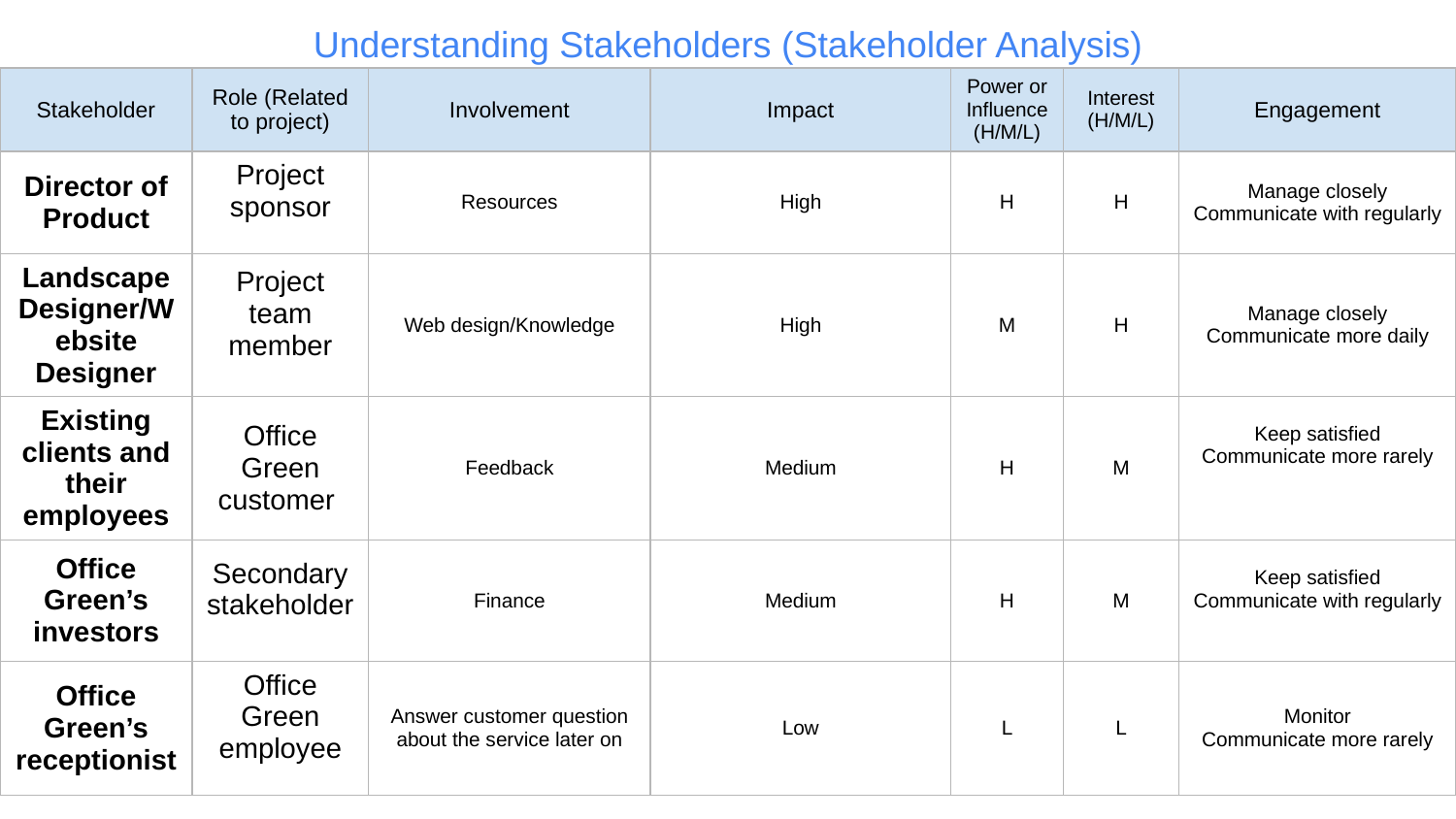

Understanding Stakeholders (Stakeholder Analysis)
| Stakeholder | Role (Related to project) | Involvement | Impact | Power or Influence (H/M/L) | Interest (H/M/L) | Engagement |
| --- | --- | --- | --- | --- | --- | --- |
| Director of Product | Project sponsor | Resources | High | H | H | Manage closely Communicate with regularly |
| Landscape Designer/Website Designer | Project team member | Web design/Knowledge | High | M | H | Manage closely Communicate more daily |
| Existing clients and their employees | Office Green customer | Feedback | Medium | H | M | Keep satisfied Communicate more rarely |
| Office Green’s investors | Secondary stakeholder | Finance | Medium | H | M | Keep satisfied Communicate with regularly |
| Office Green’s receptionist | Office Green employee | Answer customer question about the service later on | Low | L | L | Monitor Communicate more rarely |